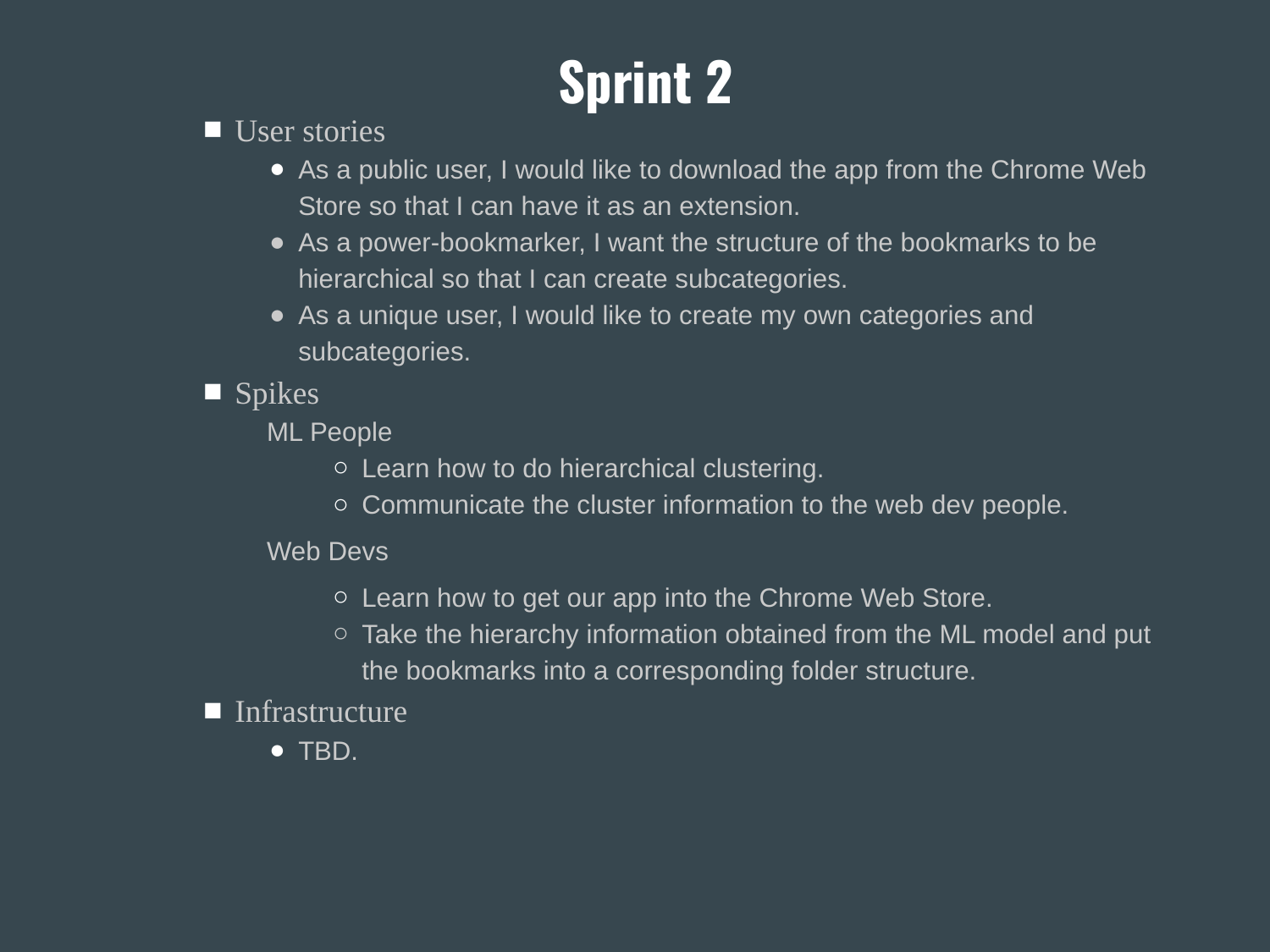

# Sprint 2
User stories
As a public user, I would like to download the app from the Chrome Web Store so that I can have it as an extension.
As a power-bookmarker, I want the structure of the bookmarks to be hierarchical so that I can create subcategories.
As a unique user, I would like to create my own categories and subcategories.
Spikes
ML People
Learn how to do hierarchical clustering.
Communicate the cluster information to the web dev people.
Web Devs
Learn how to get our app into the Chrome Web Store.
Take the hierarchy information obtained from the ML model and put the bookmarks into a corresponding folder structure.
Infrastructure
TBD.